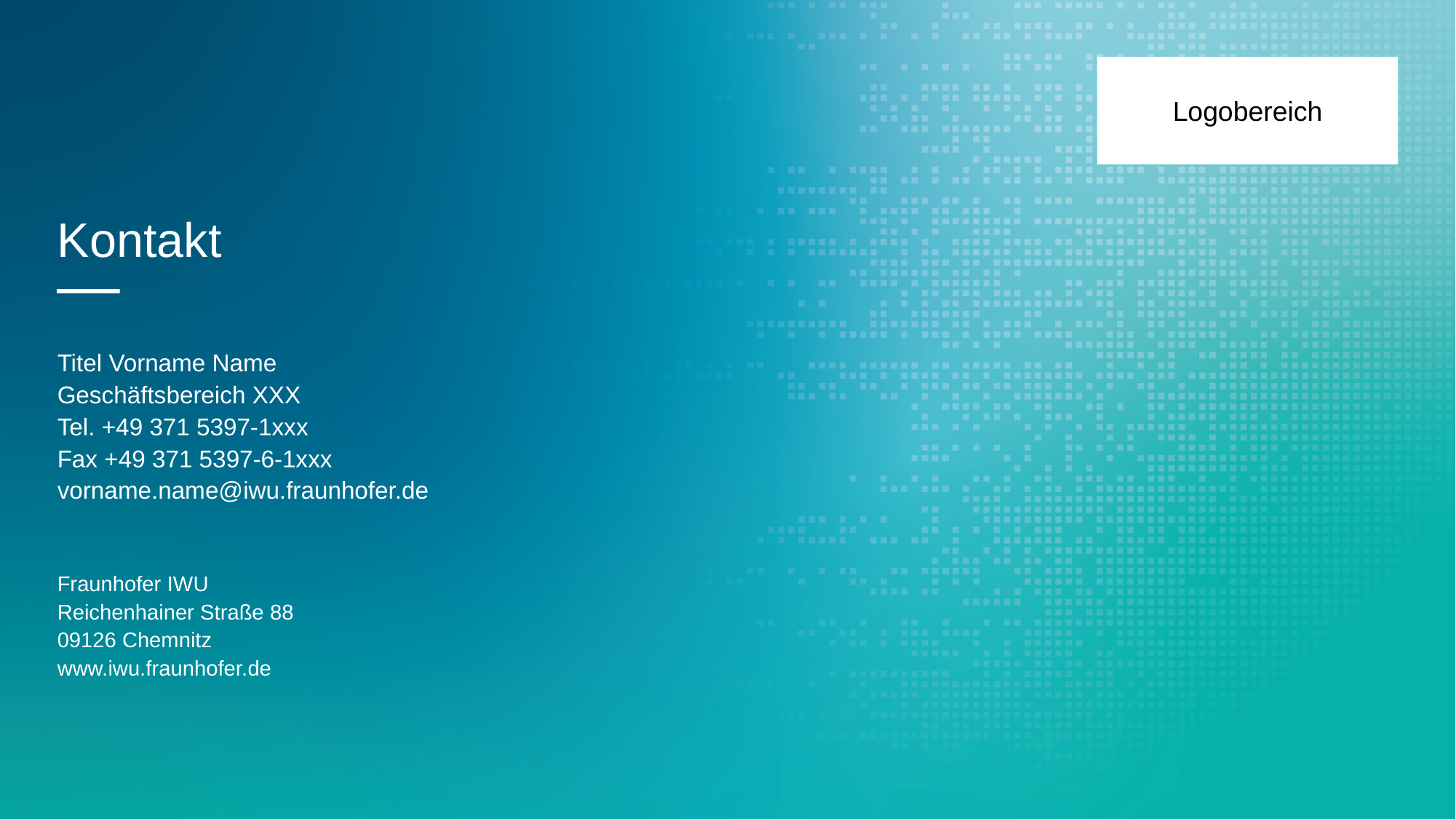

Kontakt
—
Titel Vorname Name
Geschäftsbereich XXX
Tel. +49 371 5397-1xxx
Fax +49 371 5397-6-1xxx
vorname.name@iwu.fraunhofer.de

Fraunhofer IWU
Reichenhainer Straße 88
09126 Chemnitz
www.iwu.fraunhofer.de